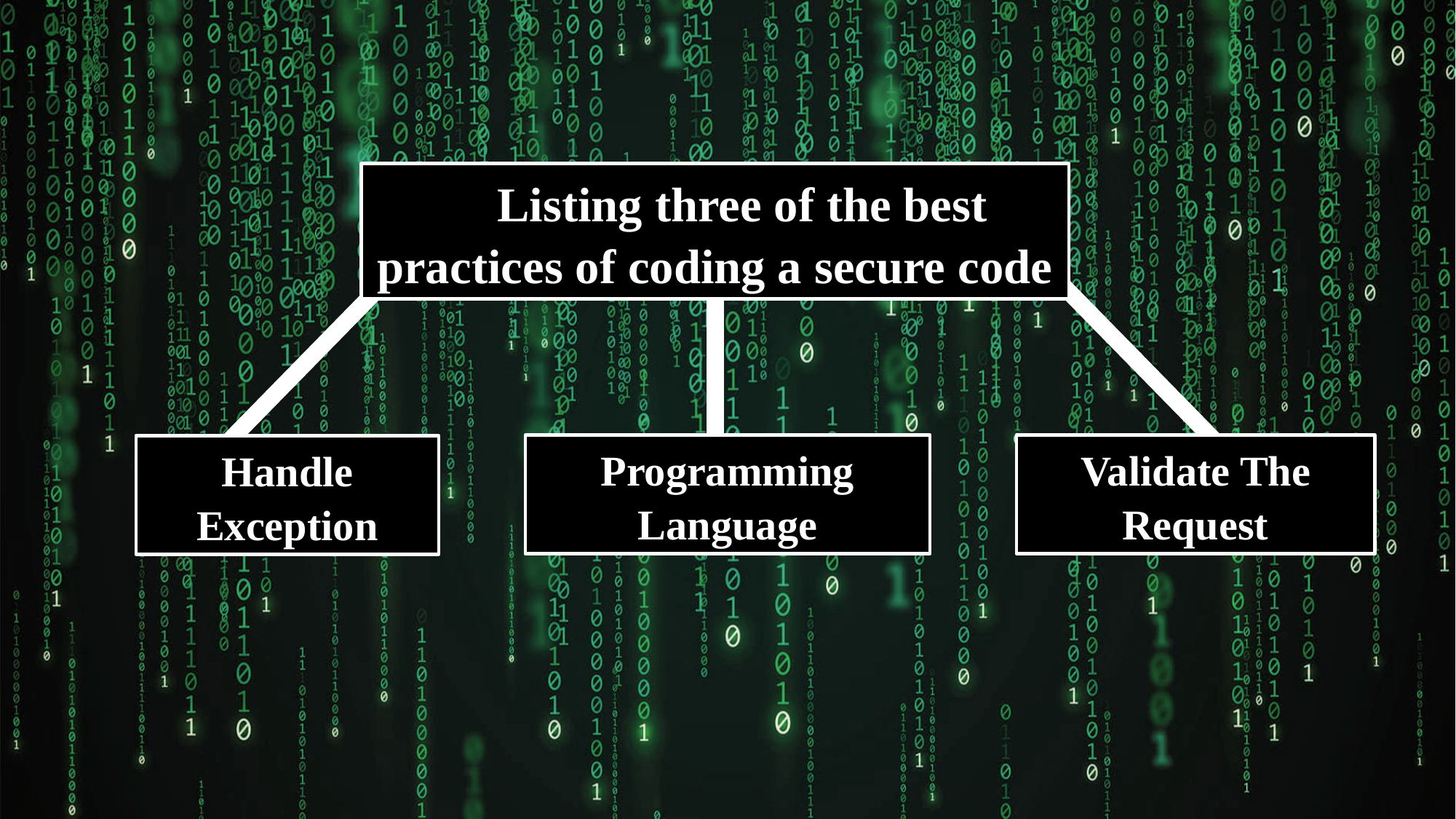

Listing three of the best practices of coding a secure code

Programming Language
Validate The Request
Handle Exception